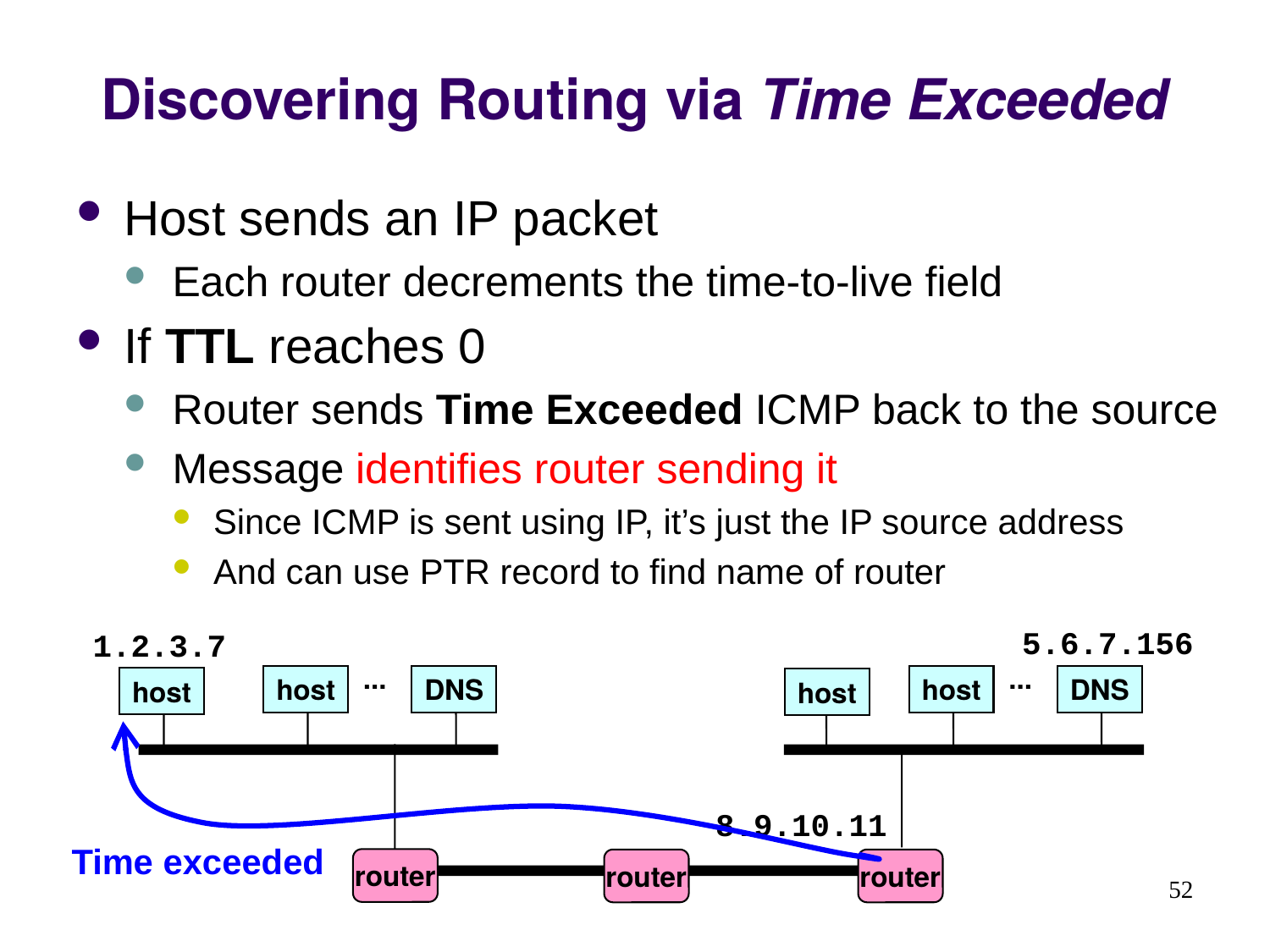

# Discovering Routing via Time Exceeded
Host sends an IP packet
Each router decrements the time-to-live field
If TTL reaches 0
Router sends Time Exceeded ICMP back to the source
Message identifies router sending it
Since ICMP is sent using IP, it’s just the IP source address
And can use PTR record to find name of router
5.6.7.156
1.2.3.7
...
...
host
DNS
host
DNS
host
host

8.9.10.11
router
router
router

Time exceeded
52